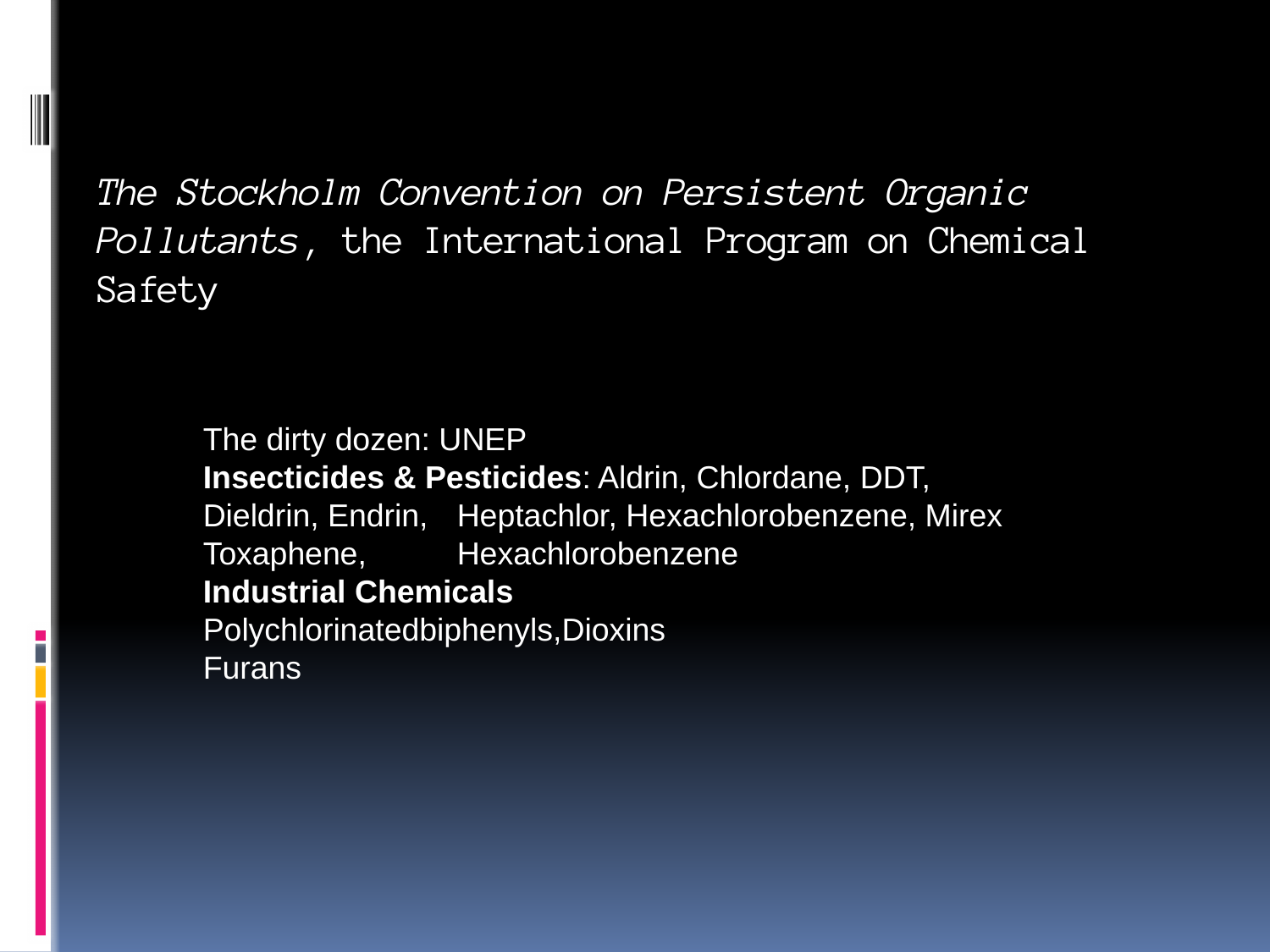

# The Stockholm Convention on Persistent Organic Pollutants, the International Program on Chemical Safety
The dirty dozen: UNEP
Insecticides & Pesticides: Aldrin, Chlordane, DDT,	Dieldrin, Endrin,	Heptachlor, Hexachlorobenzene, Mirex
Toxaphene,	Hexachlorobenzene
Industrial Chemicals
Polychlorinatedbiphenyls,Dioxins
Furans